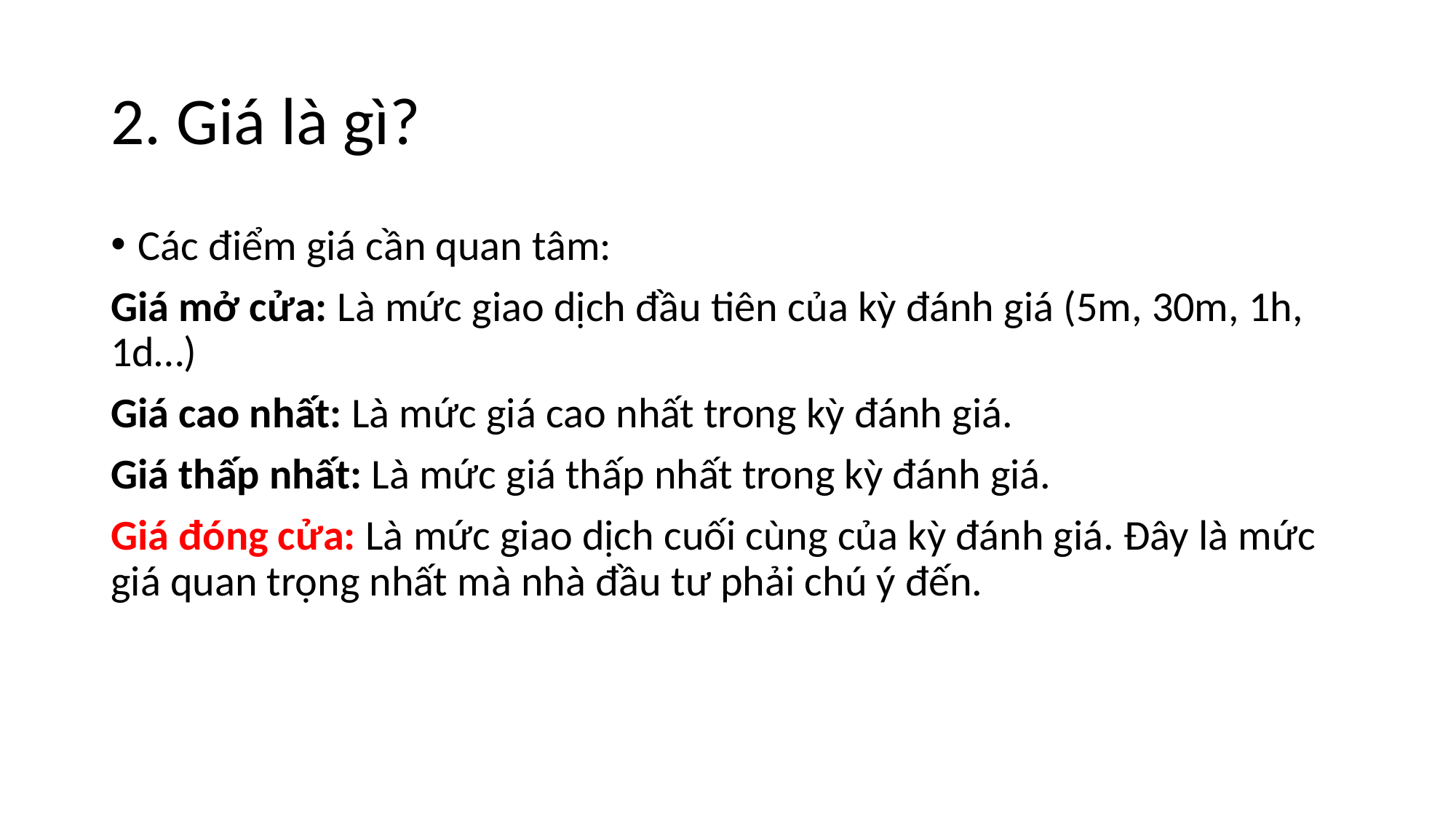

# 2. Giá là gì?
Các điểm giá cần quan tâm:
Giá mở cửa: Là mức giao dịch đầu tiên của kỳ đánh giá (5m, 30m, 1h, 1d…)
Giá cao nhất: Là mức giá cao nhất trong kỳ đánh giá.
Giá thấp nhất: Là mức giá thấp nhất trong kỳ đánh giá.
Giá đóng cửa: Là mức giao dịch cuối cùng của kỳ đánh giá. Đây là mức giá quan trọng nhất mà nhà đầu tư phải chú ý đến.